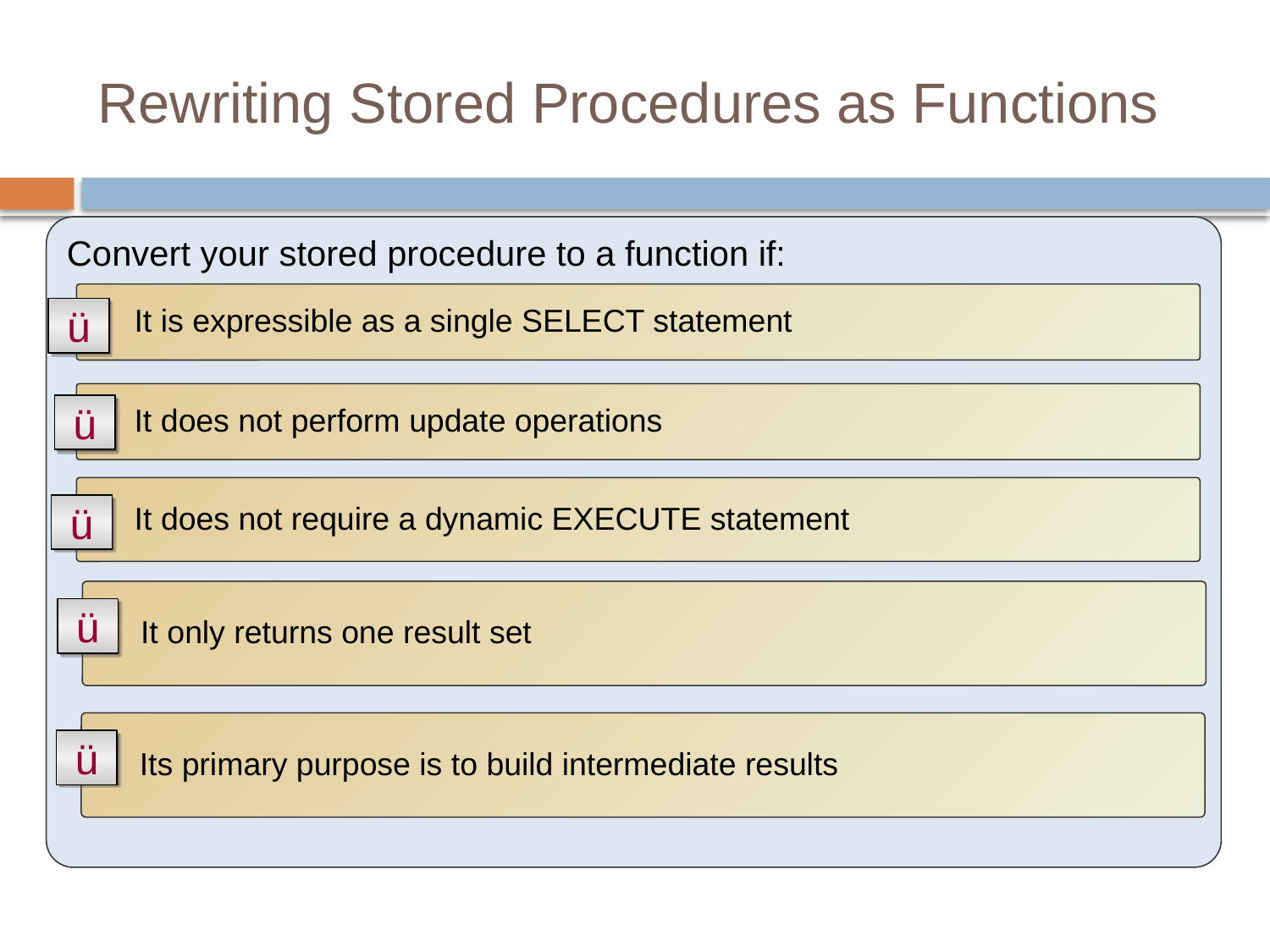

# Rewriting Stored Procedures as Functions
Convert your stored procedure to a function if:
     It is expressible as a single SELECT statement
ü
     It does not perform update operations
ü
     It does not require a dynamic EXECUTE statement
ü
     It only returns one result set
ü
     Its primary purpose is to build intermediate results
ü